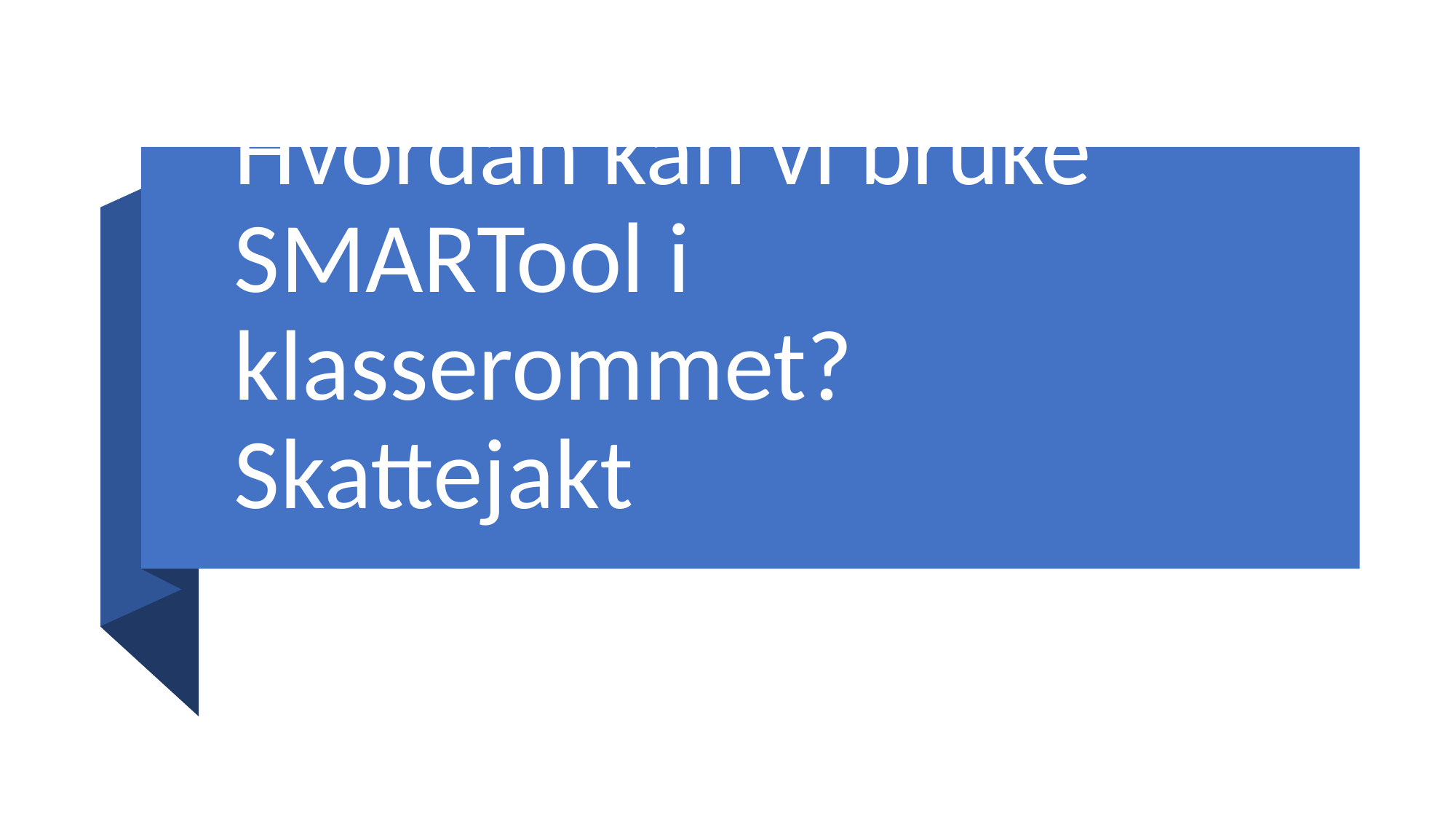

# Hvordan kan vi bruke SMARTool i klasserommet? Skattejakt